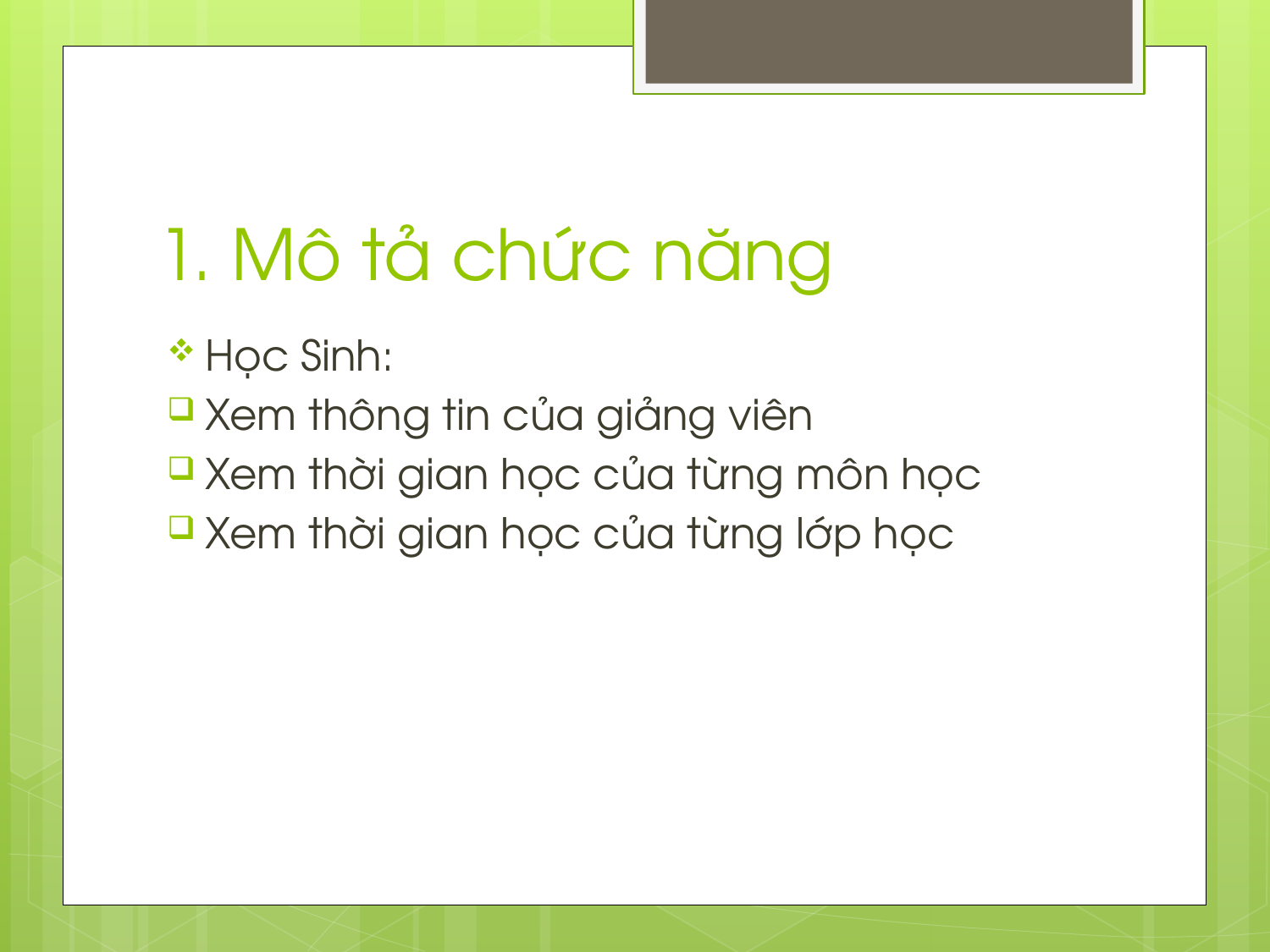

# 1. Mô tả chức năng
Học Sinh:
Xem thông tin của giảng viên
Xem thời gian học của từng môn học
Xem thời gian học của từng lớp học